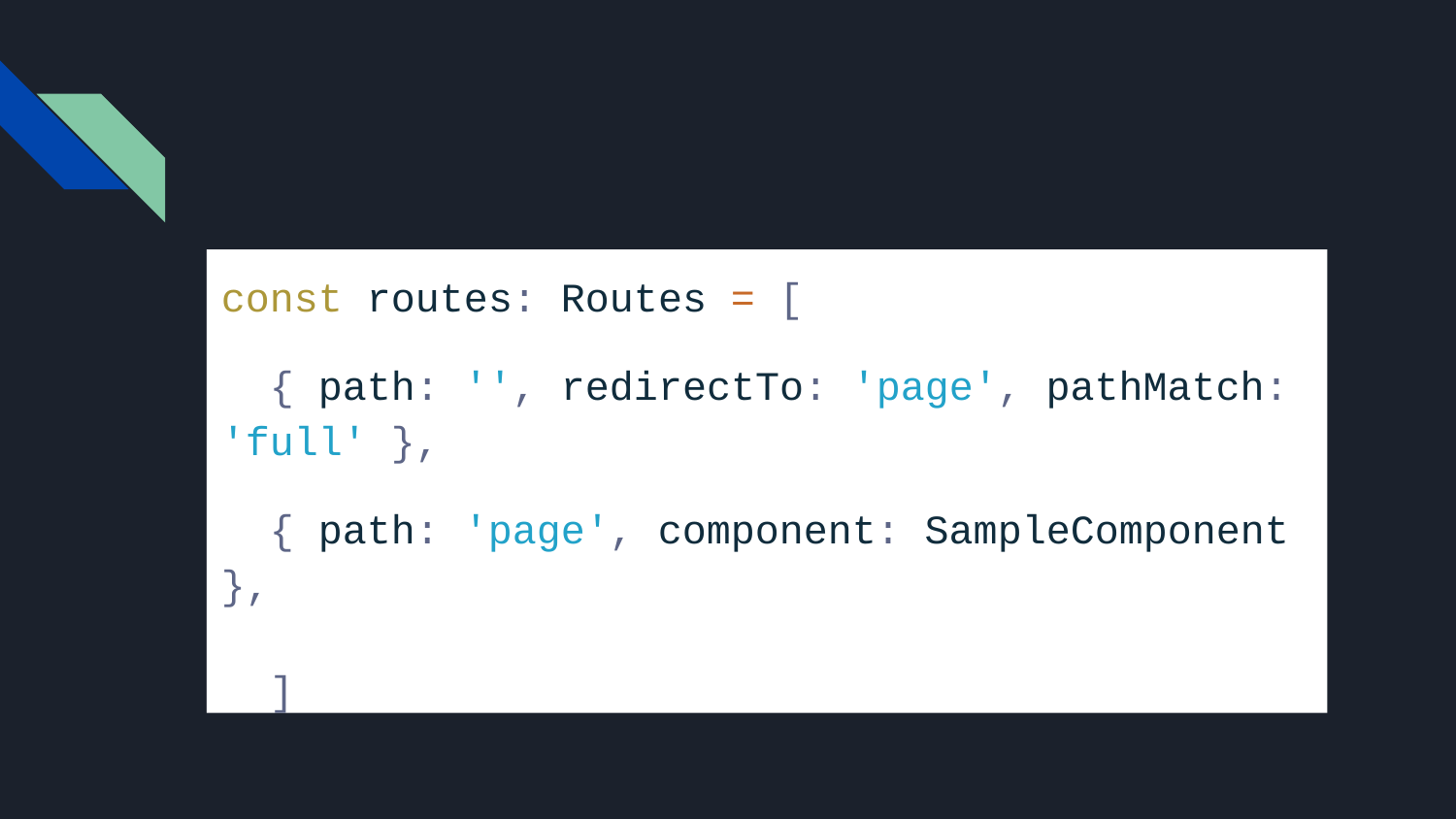

const routes: Routes = [
  { path: '', redirectTo: 'page', pathMatch: 'full' },
  { path: 'page', component: SampleComponent },
]